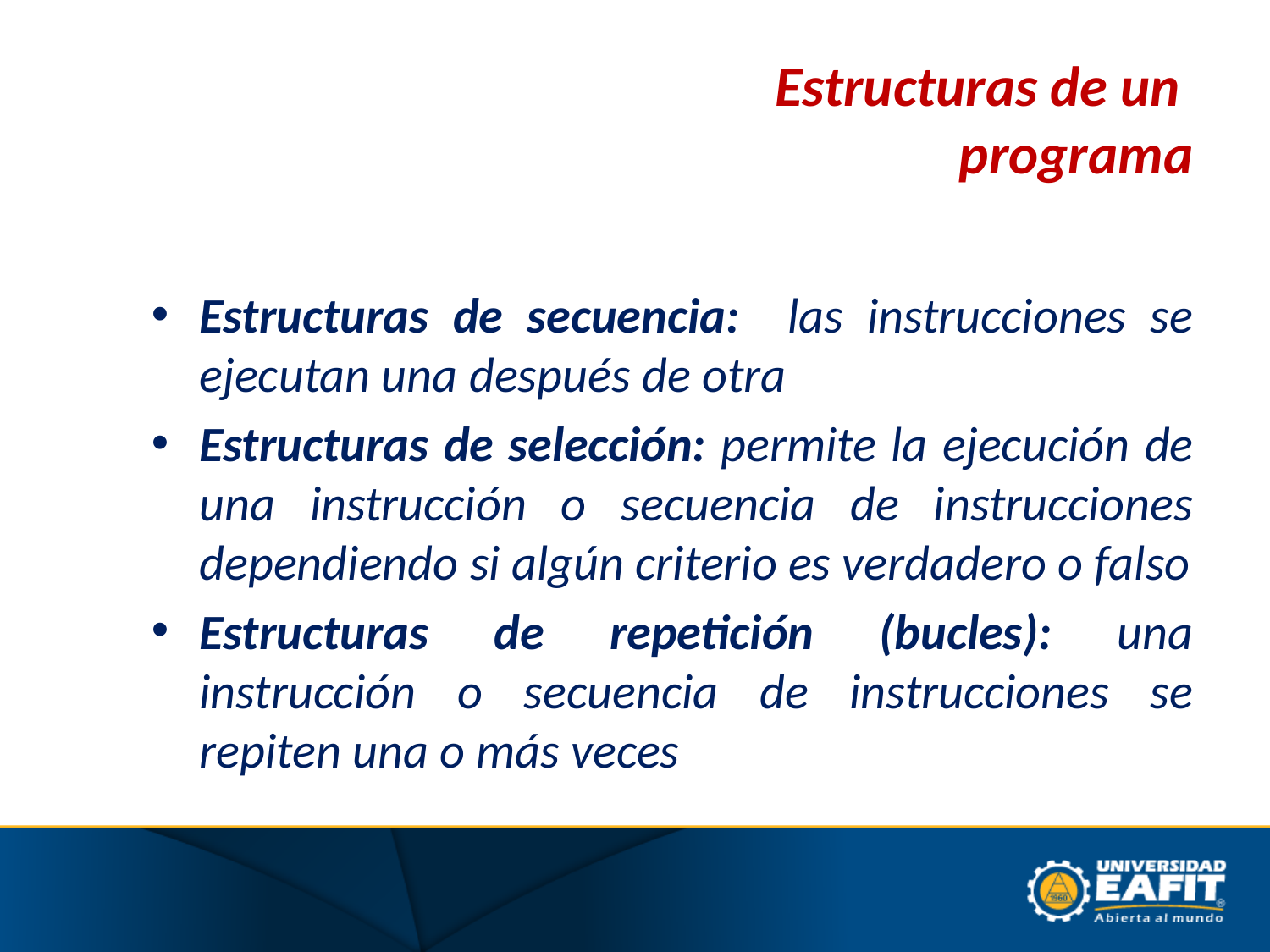

# Estructuras de un programa
Estructuras de secuencia:  las instrucciones se ejecutan una después de otra
Estructuras de selección: permite la ejecución de una instrucción o secuencia de instrucciones dependiendo si algún criterio es verdadero o falso
Estructuras de repetición (bucles): una instrucción o secuencia de instrucciones se repiten una o más veces